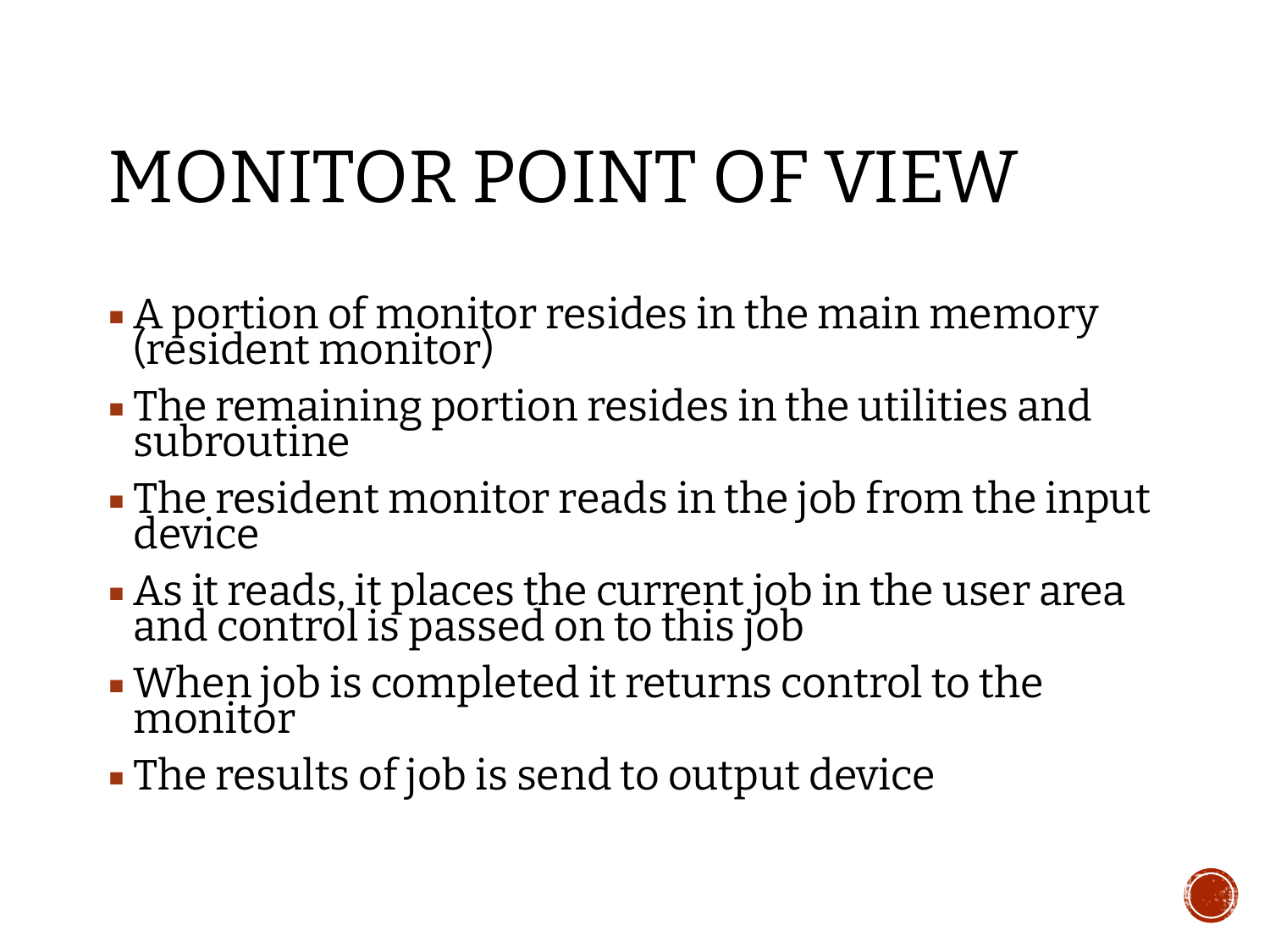

MONITOR POINT OF VIEW
A portion of monitor resides in the main memory (resident monitor)
The remaining portion resides in the utilities and subroutine
The resident monitor reads in the job from the input device
As it reads, it places the current job in the user area and control is passed on to this job
When job is completed it returns control to the monitor
The results of job is send to output device